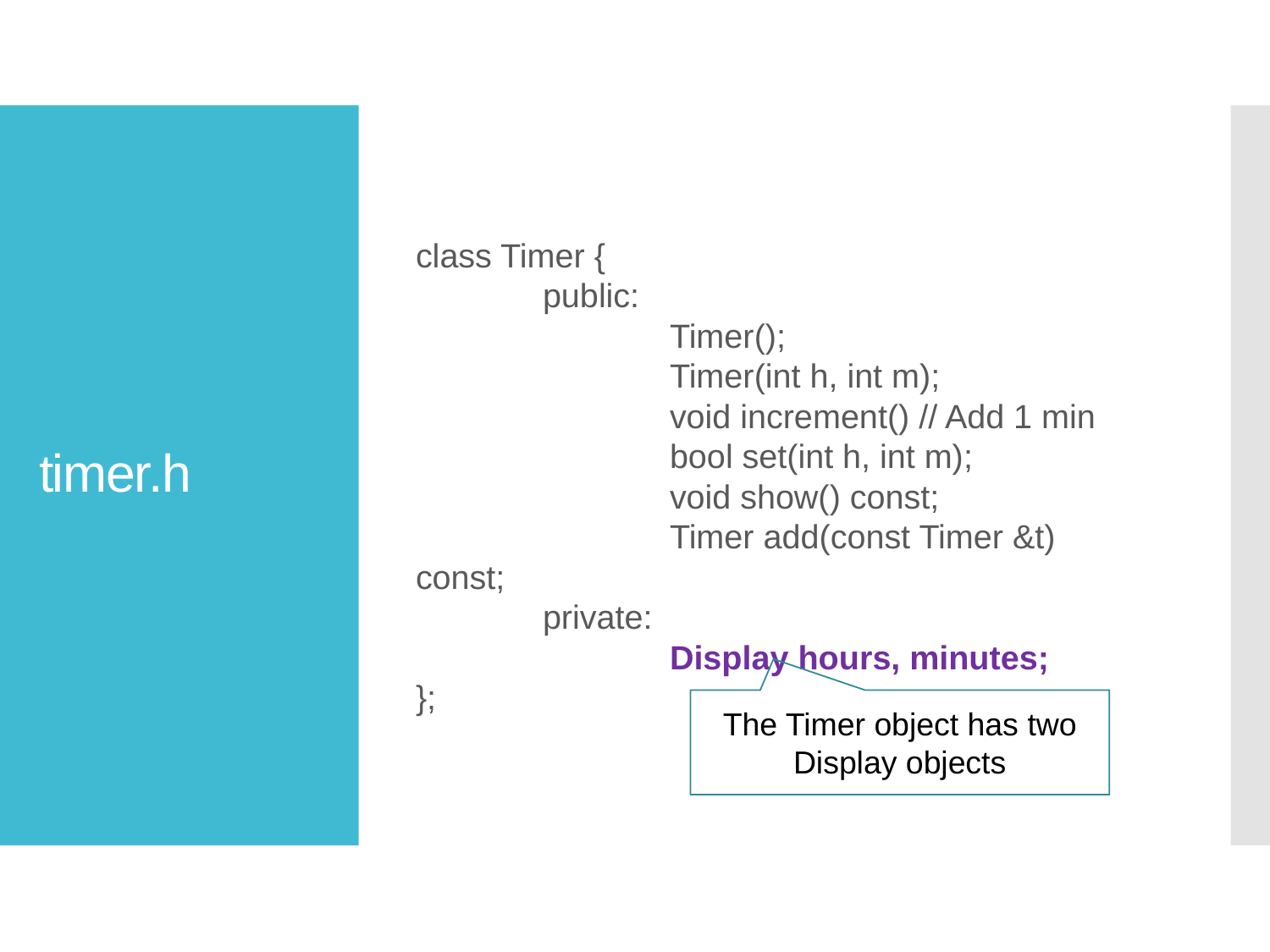

class Timer {
	public:
		Timer();
		Timer(int h, int m);
		void increment() // Add 1 min
		bool set(int h, int m);
		void show() const;
		Timer add(const Timer &t) const;
	private:
		Display hours, minutes;
};
# timer.h
The Timer object has two Display objects